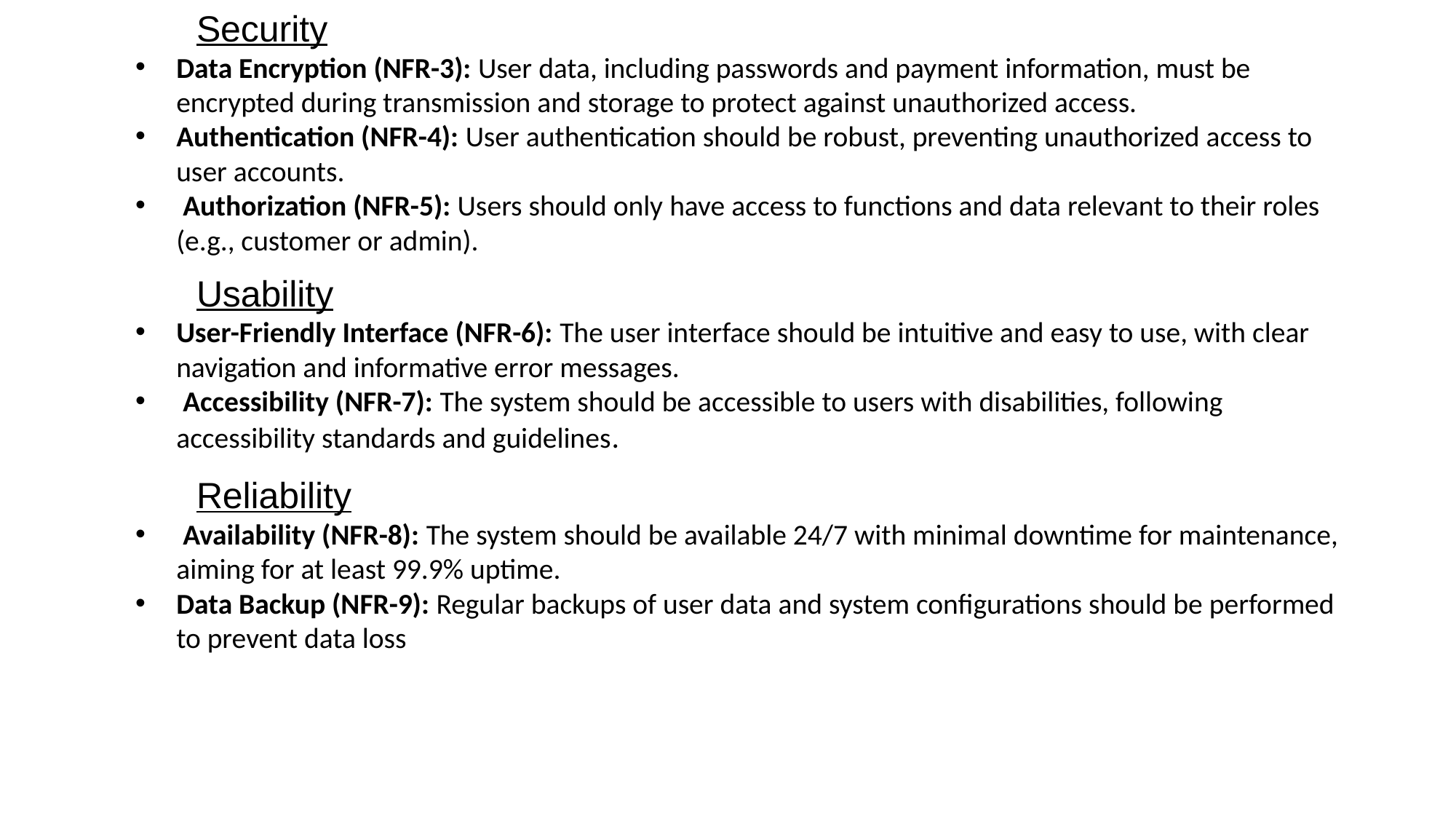

Security
Data Encryption (NFR-3): User data, including passwords and payment information, must be encrypted during transmission and storage to protect against unauthorized access.
Authentication (NFR-4): User authentication should be robust, preventing unauthorized access to user accounts.
 Authorization (NFR-5): Users should only have access to functions and data relevant to their roles (e.g., customer or admin).
      Usability
User-Friendly Interface (NFR-6): The user interface should be intuitive and easy to use, with clear navigation and informative error messages.
 Accessibility (NFR-7): The system should be accessible to users with disabilities, following accessibility standards and guidelines.
      Reliability
 Availability (NFR-8): The system should be available 24/7 with minimal downtime for maintenance, aiming for at least 99.9% uptime.
Data Backup (NFR-9): Regular backups of user data and system configurations should be performed to prevent data loss